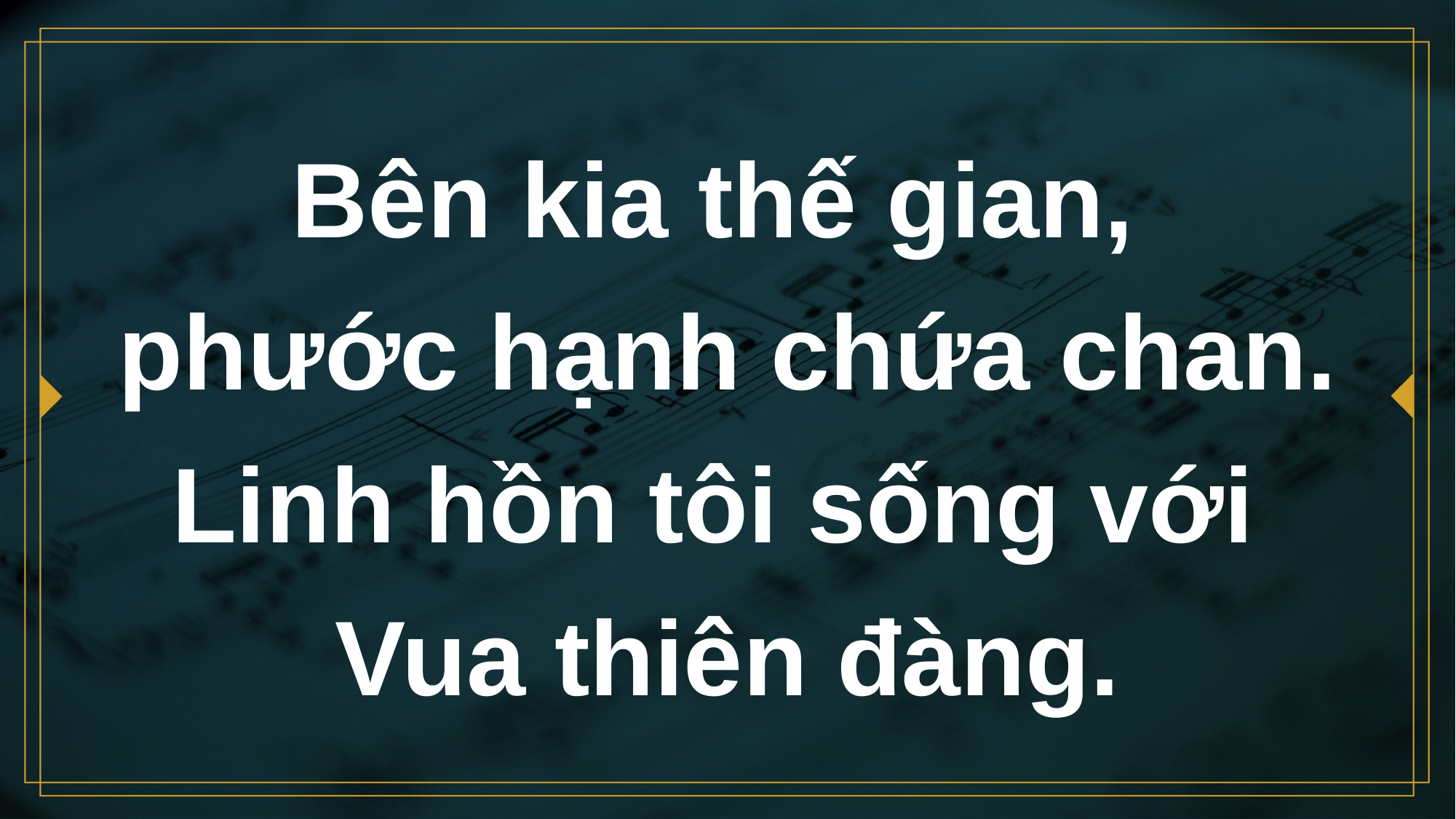

# Bên kia thế gian, phước hạnh chứa chan. Linh hồn tôi sống với Vua thiên đàng.